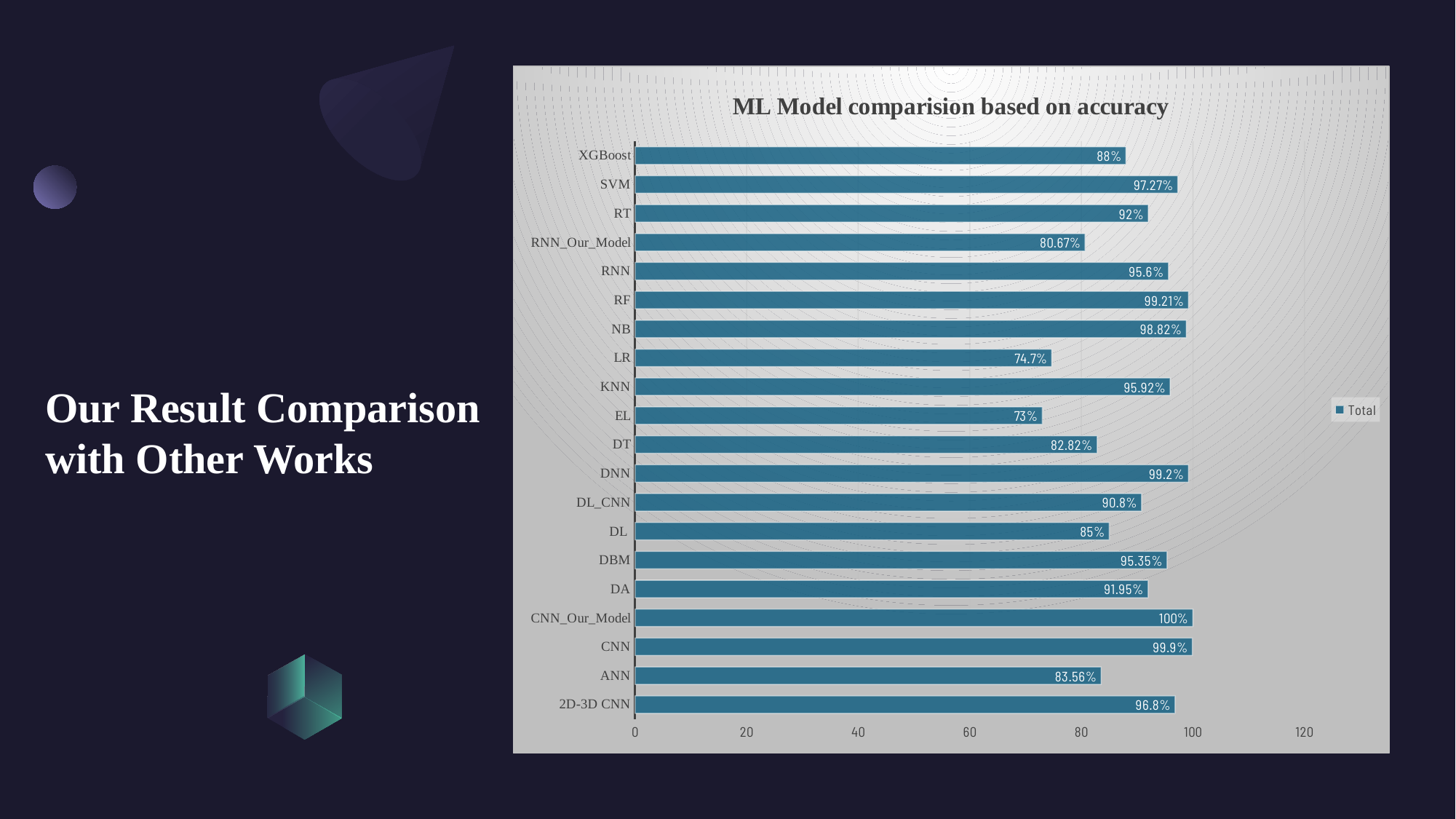

### Chart: ML Model comparision based on accuracy

| Category | Total |
|---|---|
| 2D-3D CNN | 96.8 |
| ANN | 83.56 |
| CNN | 99.9 |
| CNN_Our_Model | 100.0 |
| DA | 91.95 |
| DBM | 95.35 |
| DL  | 85.0 |
| DL_CNN | 90.8 |
| DNN | 99.2 |
| DT | 82.82 |
| EL | 73.0 |
| KNN | 95.92 |
| LR | 74.7 |
| NB | 98.82 |
| RF | 99.21 |
| RNN | 95.6 |
| RNN_Our_Model | 80.67 |
| RT | 92.0 |
| SVM | 97.27 |
| XGBoost | 88.0 |

# Our Result Comparison with Other Works